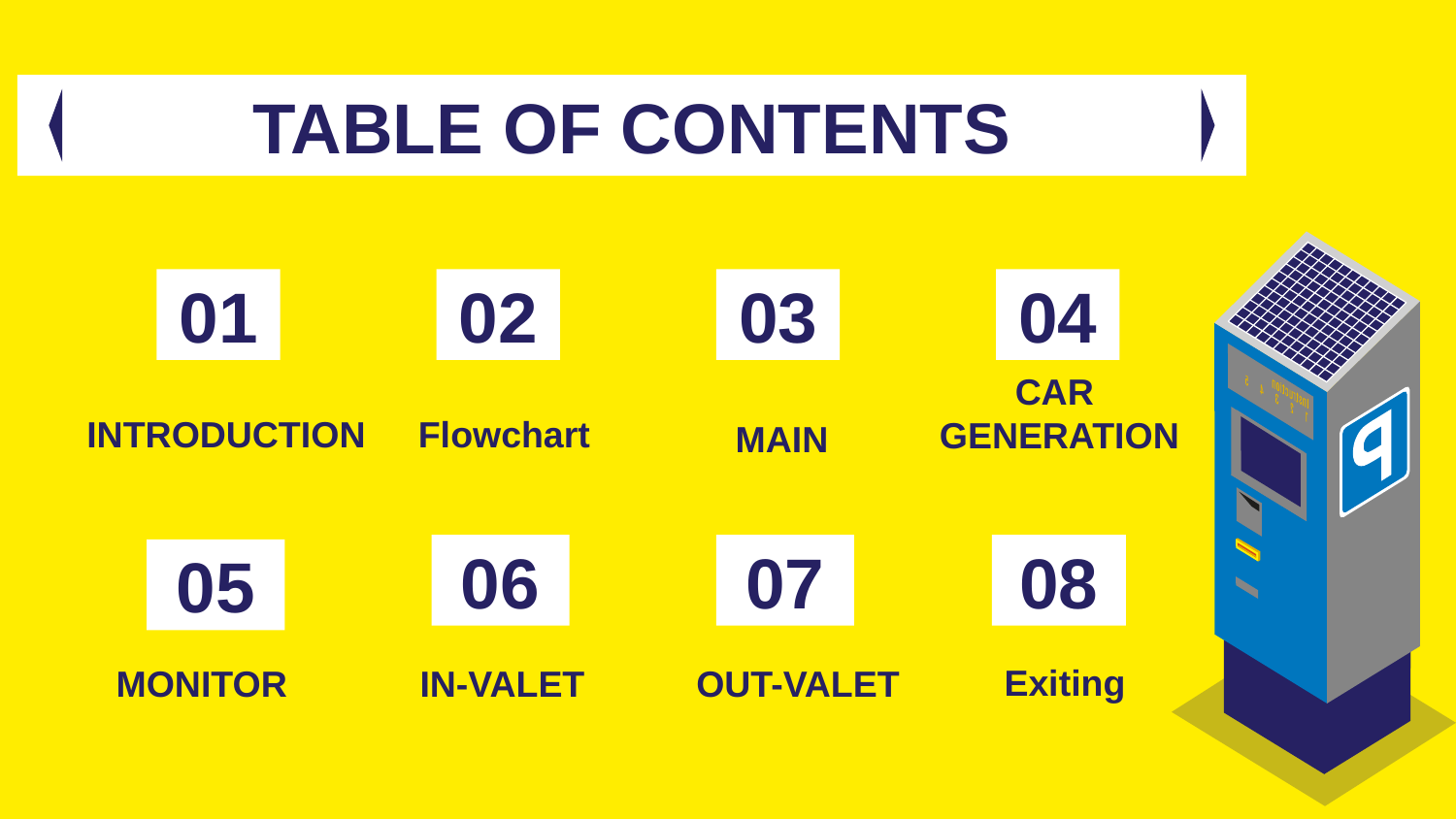

TABLE OF CONTENTS

# 01
02
03
04
INTRODUCTION
Flowchart
CAR
GENERATION
MAIN
06
07
08
05
Exiting
MONITOR
IN-VALET
OUT-VALET